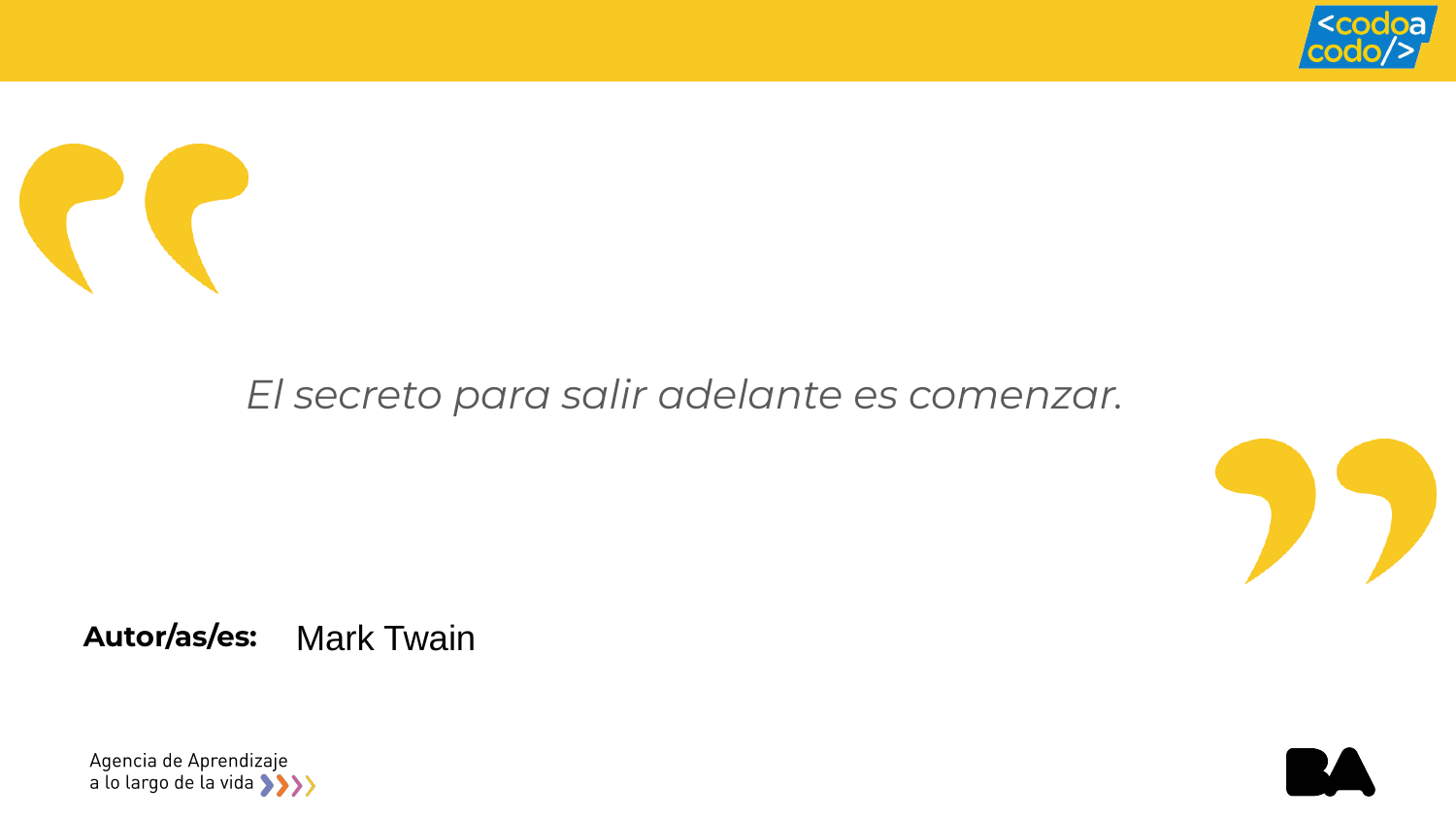

El secreto para salir adelante es comenzar.
# Mark Twain